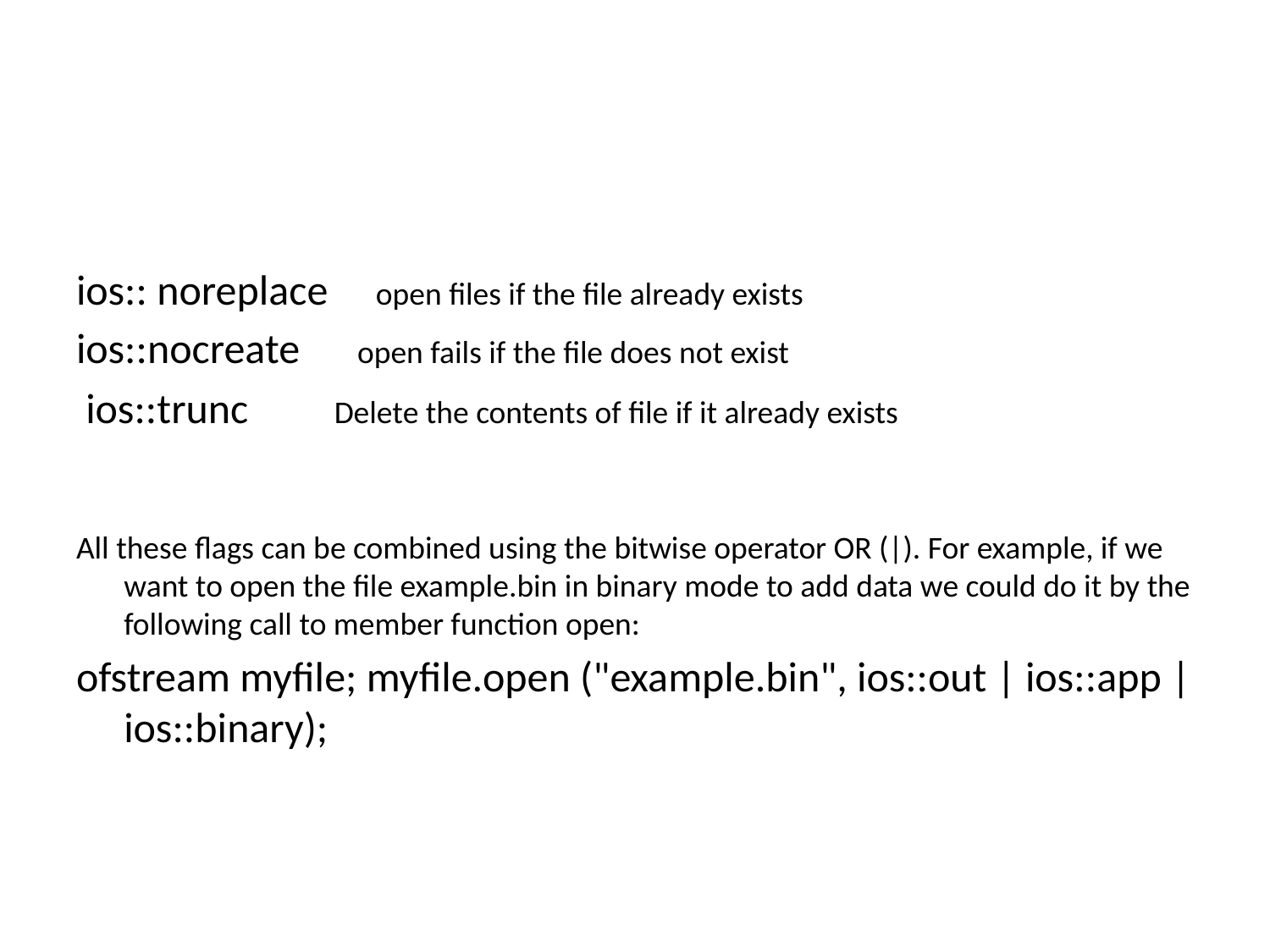

#

ios:: noreplace     open files if the file already exists
ios::nocreate      open fails if the file does not exist
 ios::trunc         Delete the contents of file if it already exists

All these flags can be combined using the bitwise operator OR (|). For example, if we want to open the file example.bin in binary mode to add data we could do it by the following call to member function open:
ofstream myfile; myfile.open ("example.bin", ios::out | ios::app | ios::binary);